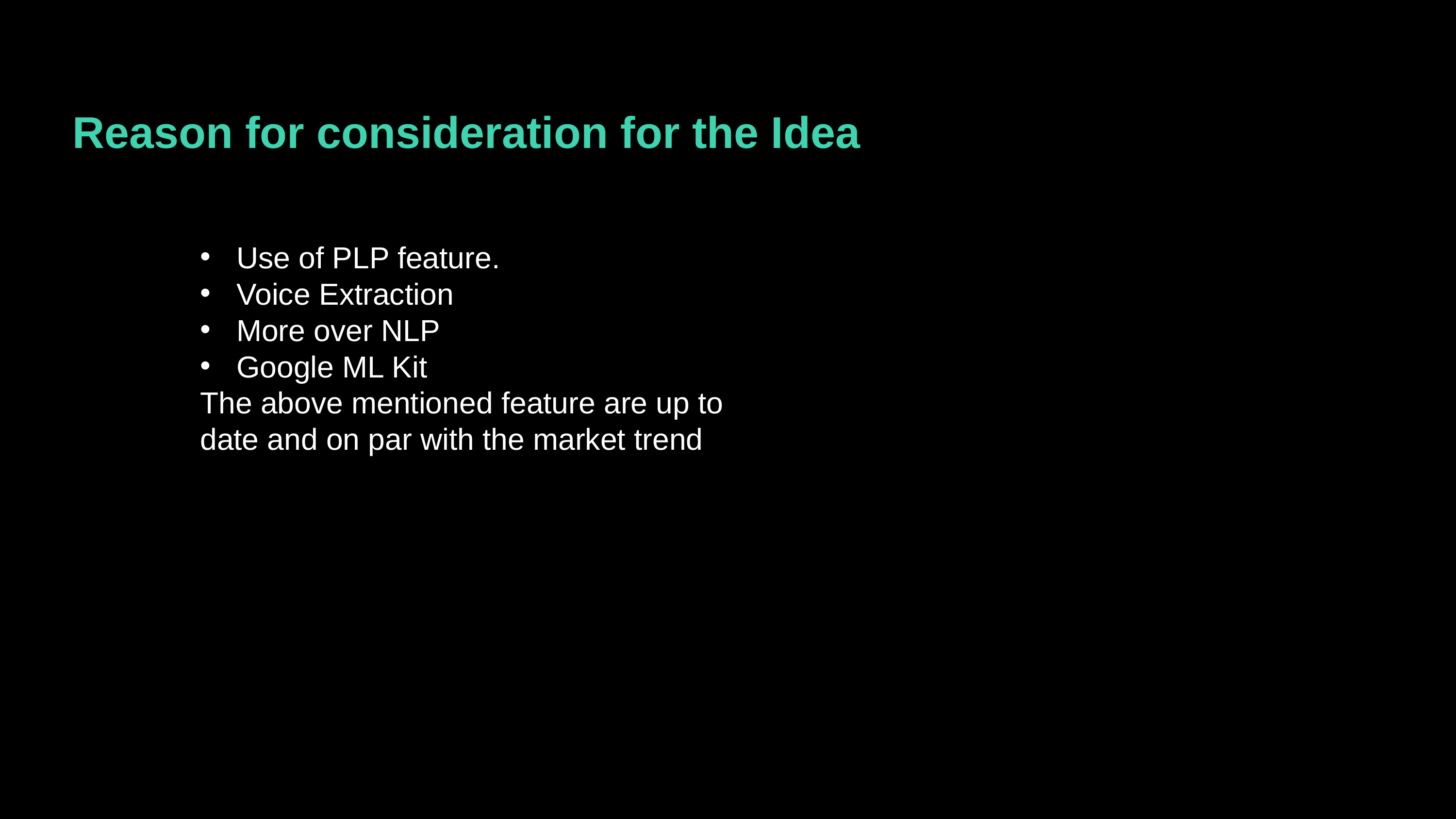

Reason for consideration for the Idea

Use of PLP feature.
Voice Extraction
More over NLP
Google ML Kit
The above mentioned feature are up to date and on par with the market trend